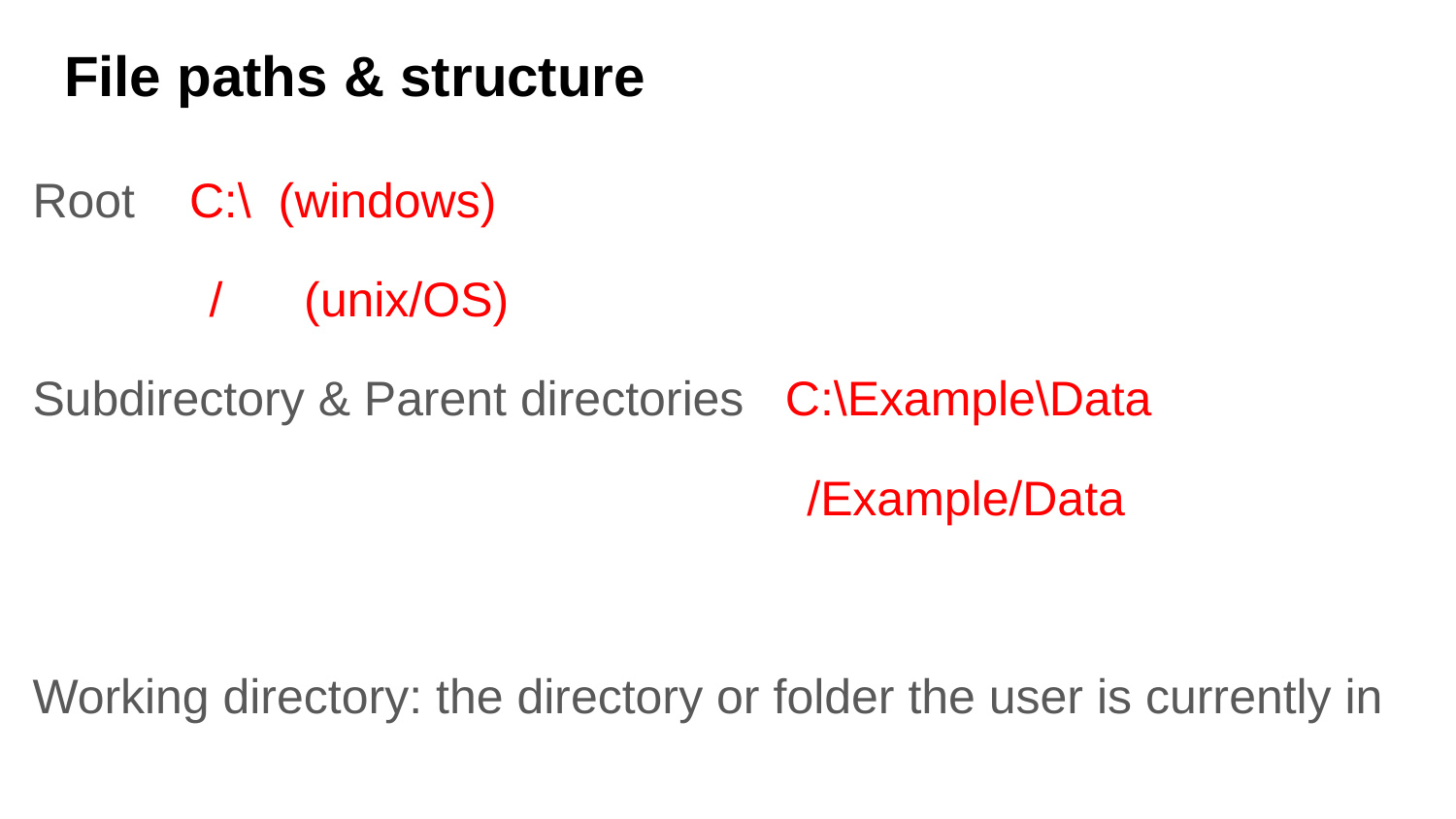

# File paths & structure
Root    C:\  (windows)
             /      (unix/OS)
Subdirectory & Parent directories   C:\Example\Data
                                                         /Example/Data

Working directory: the directory or folder the user is currently in